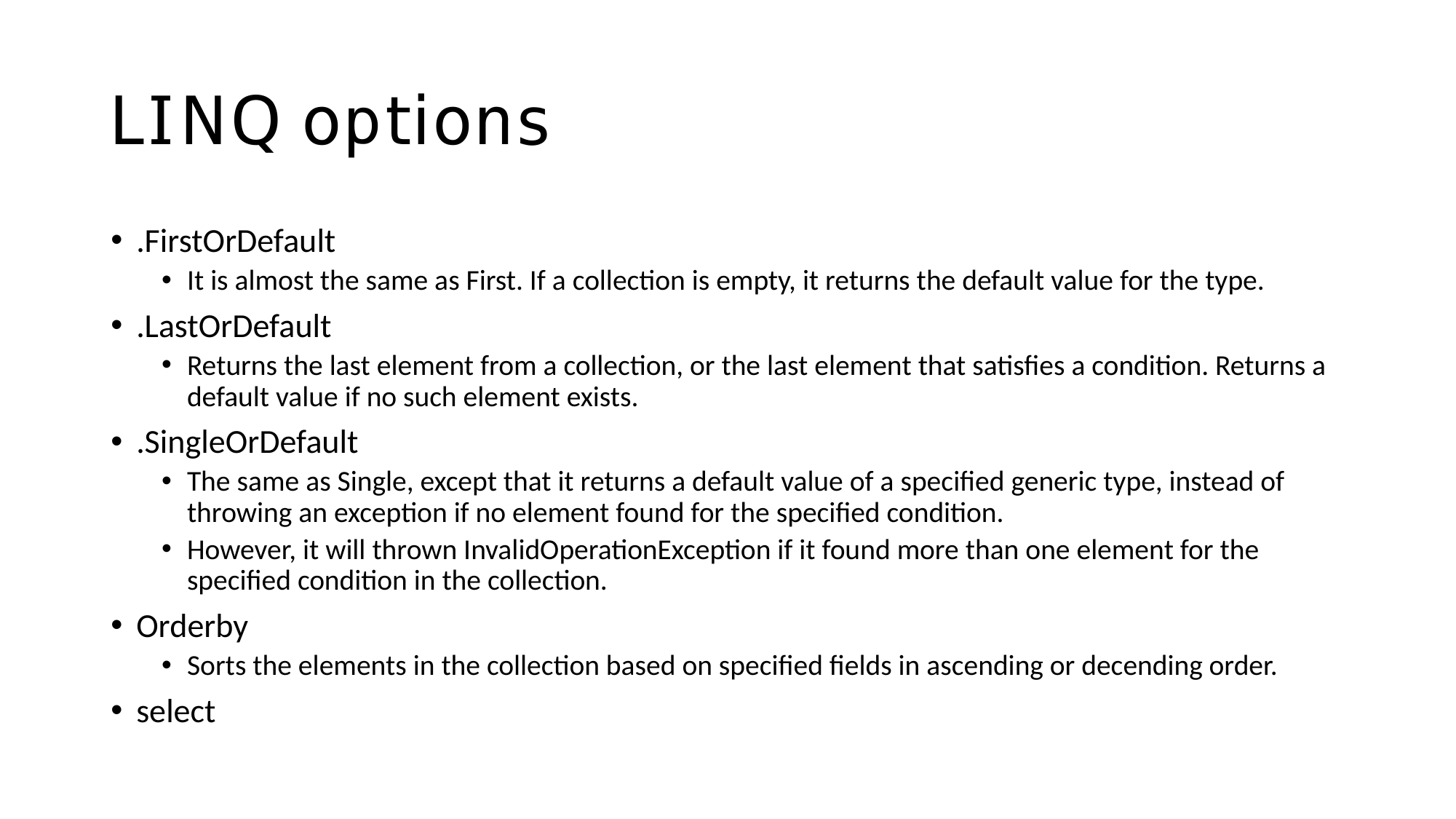

# LINQ options
.FirstOrDefault
It is almost the same as First. If a collection is empty, it returns the default value for the type.
.LastOrDefault
Returns the last element from a collection, or the last element that satisfies a condition. Returns a default value if no such element exists.
.SingleOrDefault
The same as Single, except that it returns a default value of a specified generic type, instead of throwing an exception if no element found for the specified condition.
However, it will thrown InvalidOperationException if it found more than one element for the specified condition in the collection.
Orderby
Sorts the elements in the collection based on specified fields in ascending or decending order.
select